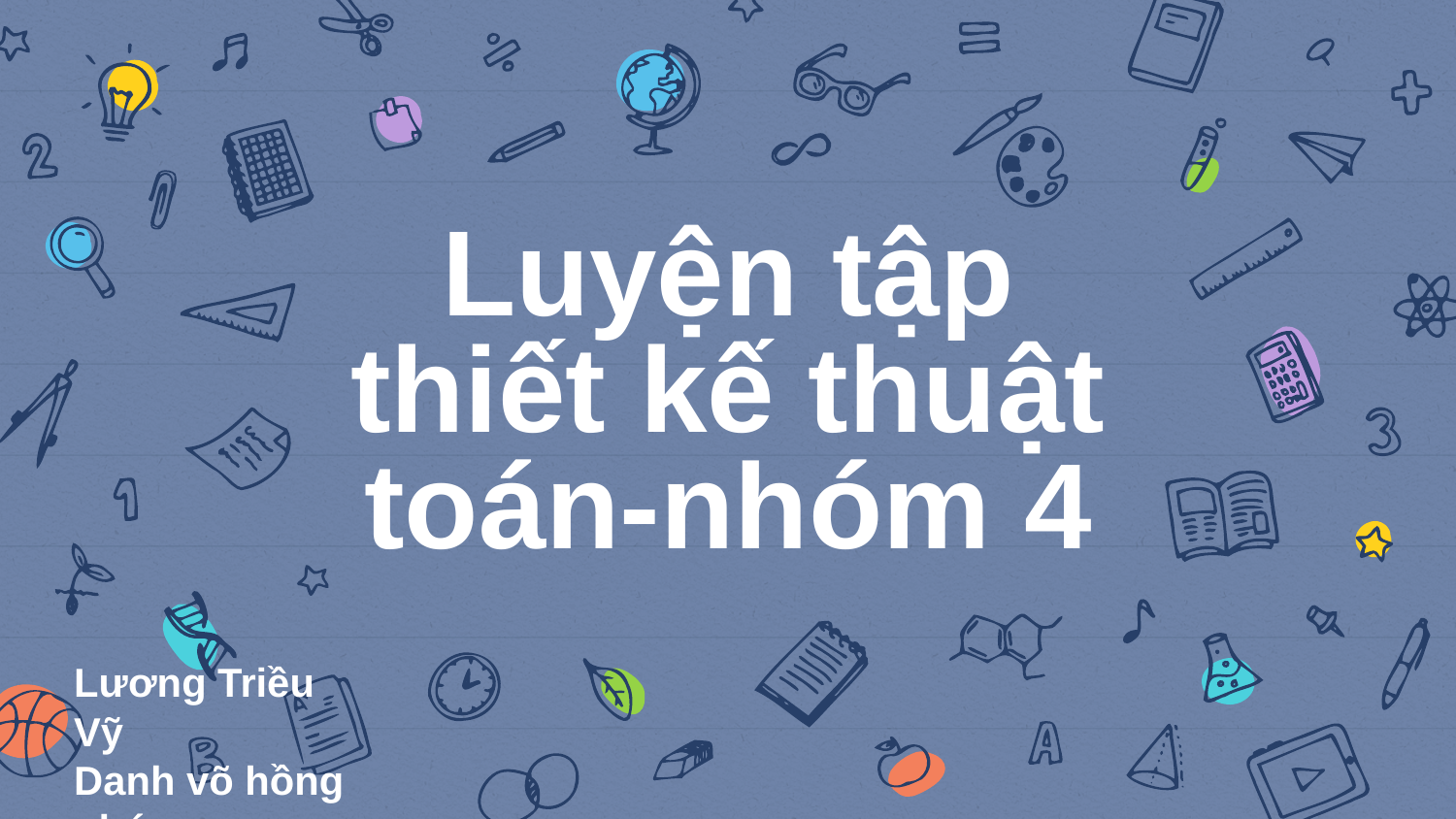

# Luyện tập thiết kế thuật toán-nhóm 4
Lương Triều Vỹ
Danh võ hồng phúc